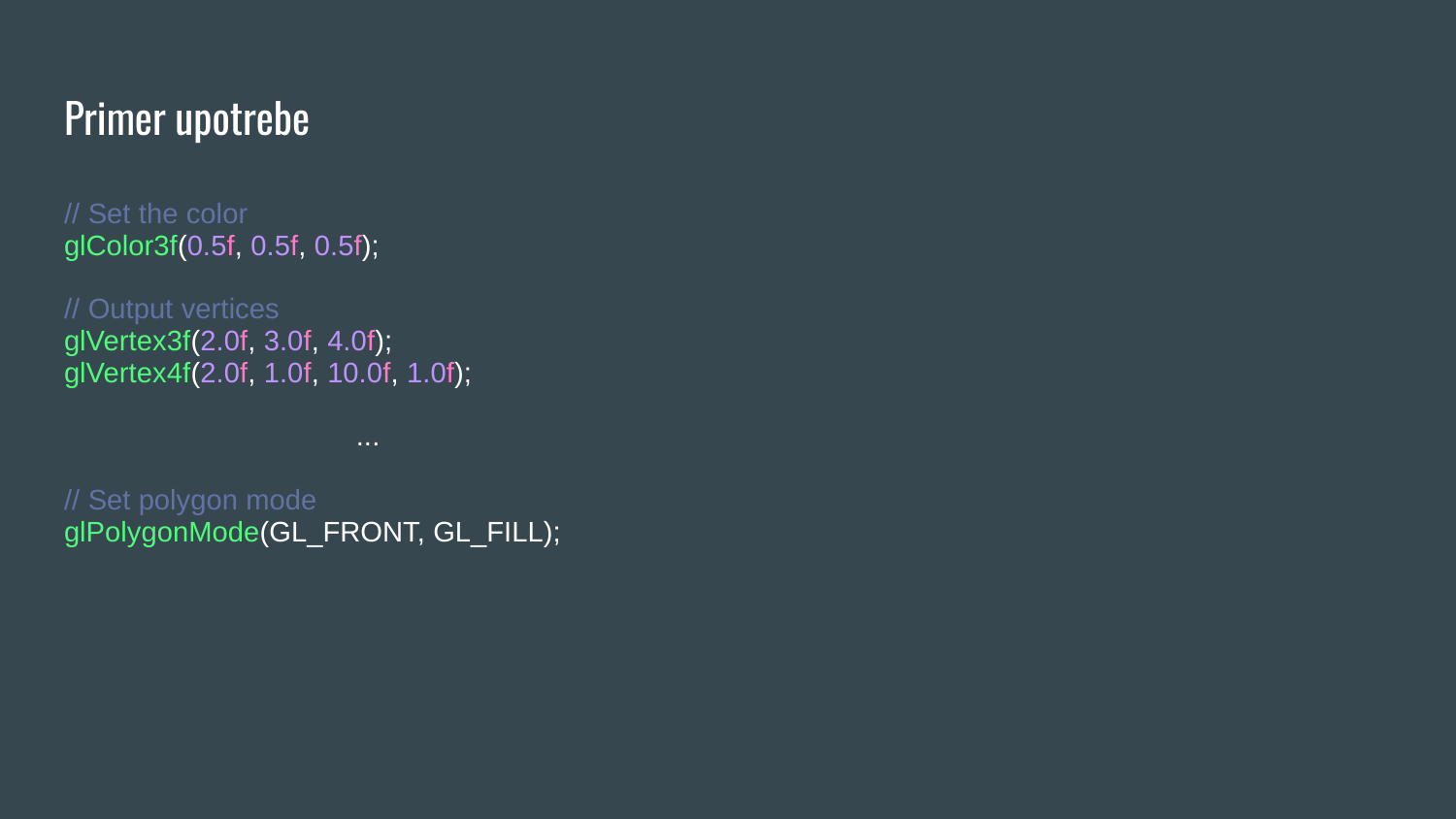

# Primer upotrebe
// Set the color
glColor3f(0.5f, 0.5f, 0.5f);

// Output vertices
glVertex3f(2.0f, 3.0f, 4.0f);
glVertex4f(2.0f, 1.0f, 10.0f, 1.0f);

...

// Set polygon mode
glPolygonMode(GL_FRONT, GL_FILL);